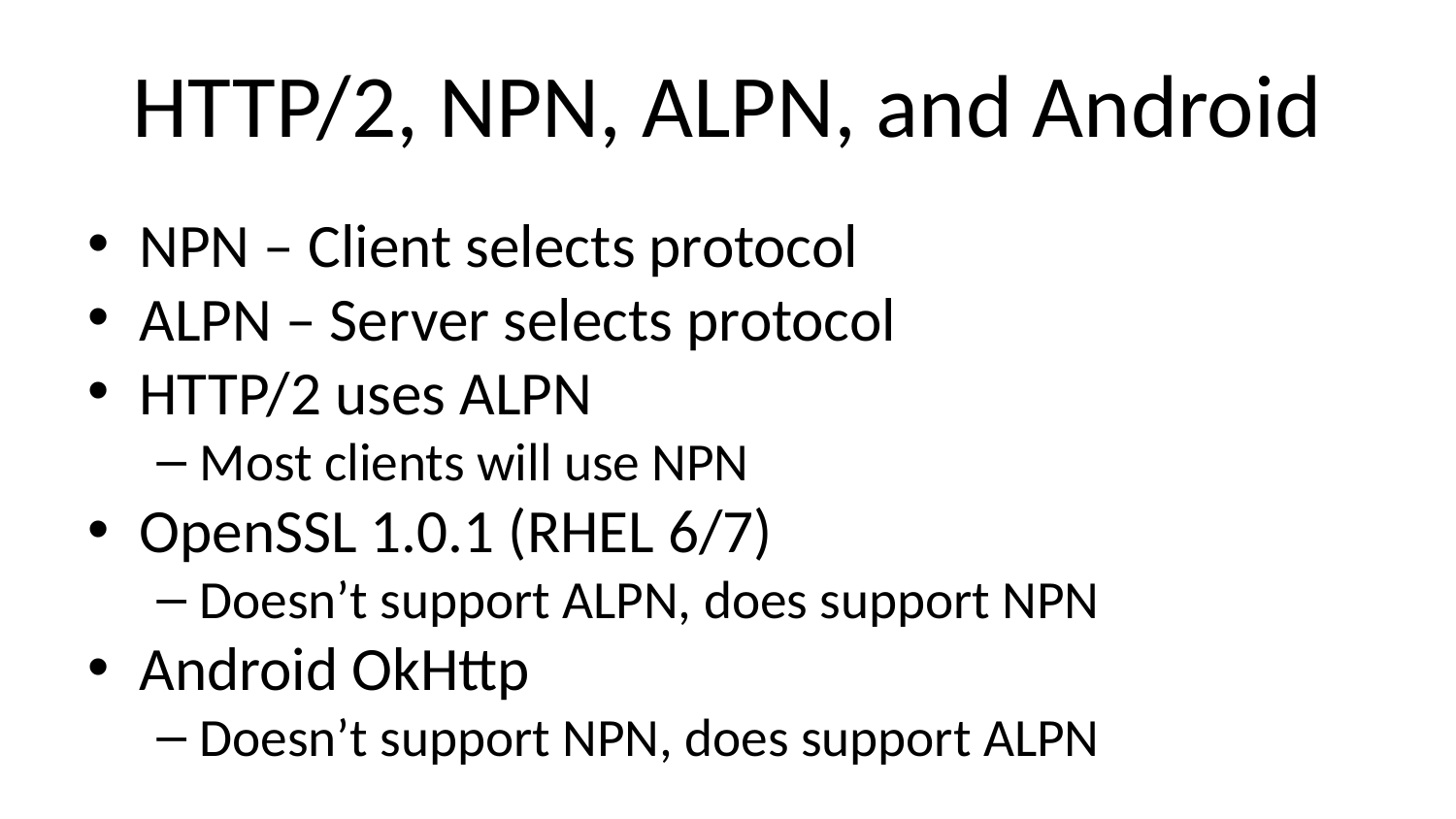

# HTTP/2, NPN, ALPN, and Android
NPN – Client selects protocol
ALPN – Server selects protocol
HTTP/2 uses ALPN
Most clients will use NPN
OpenSSL 1.0.1 (RHEL 6/7)
Doesn’t support ALPN, does support NPN
Android OkHttp
Doesn’t support NPN, does support ALPN